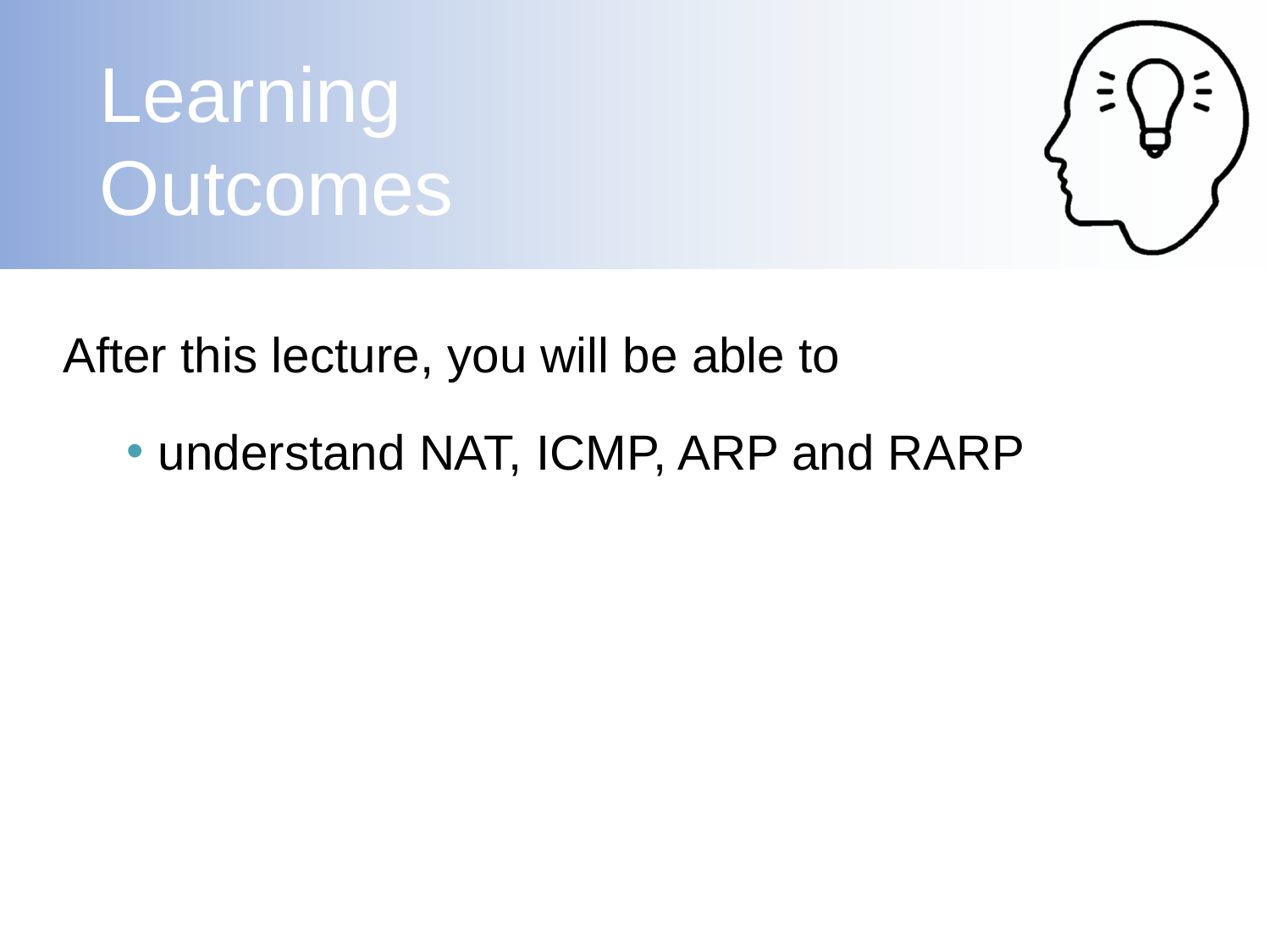

After this lecture, you will be able to
understand NAT, ICMP, ARP and RARP